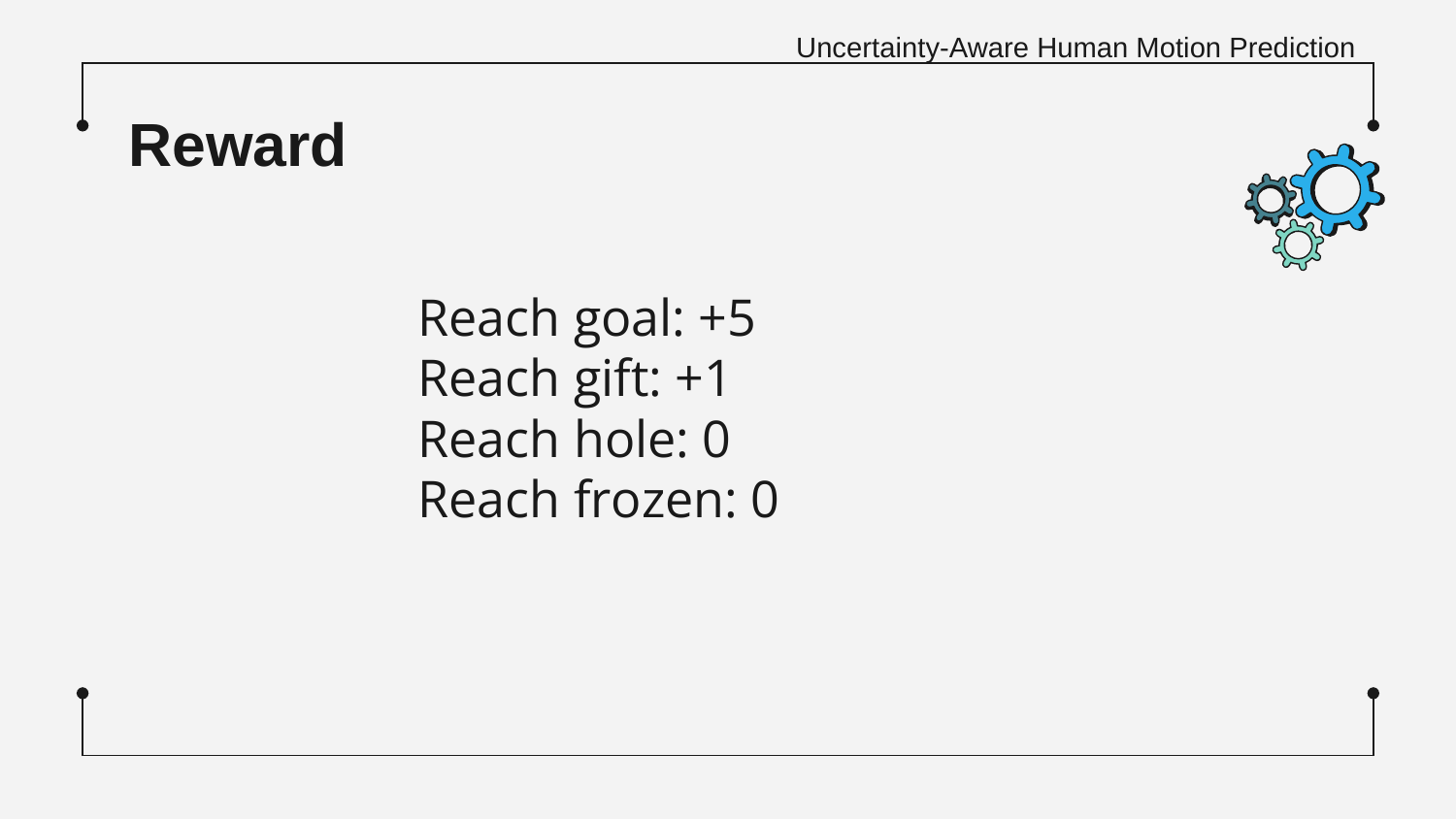

Uncertainty-Aware Human Motion Prediction
# Reward

Reach goal: +5
Reach gift: +1
Reach hole: 0
Reach frozen: 0